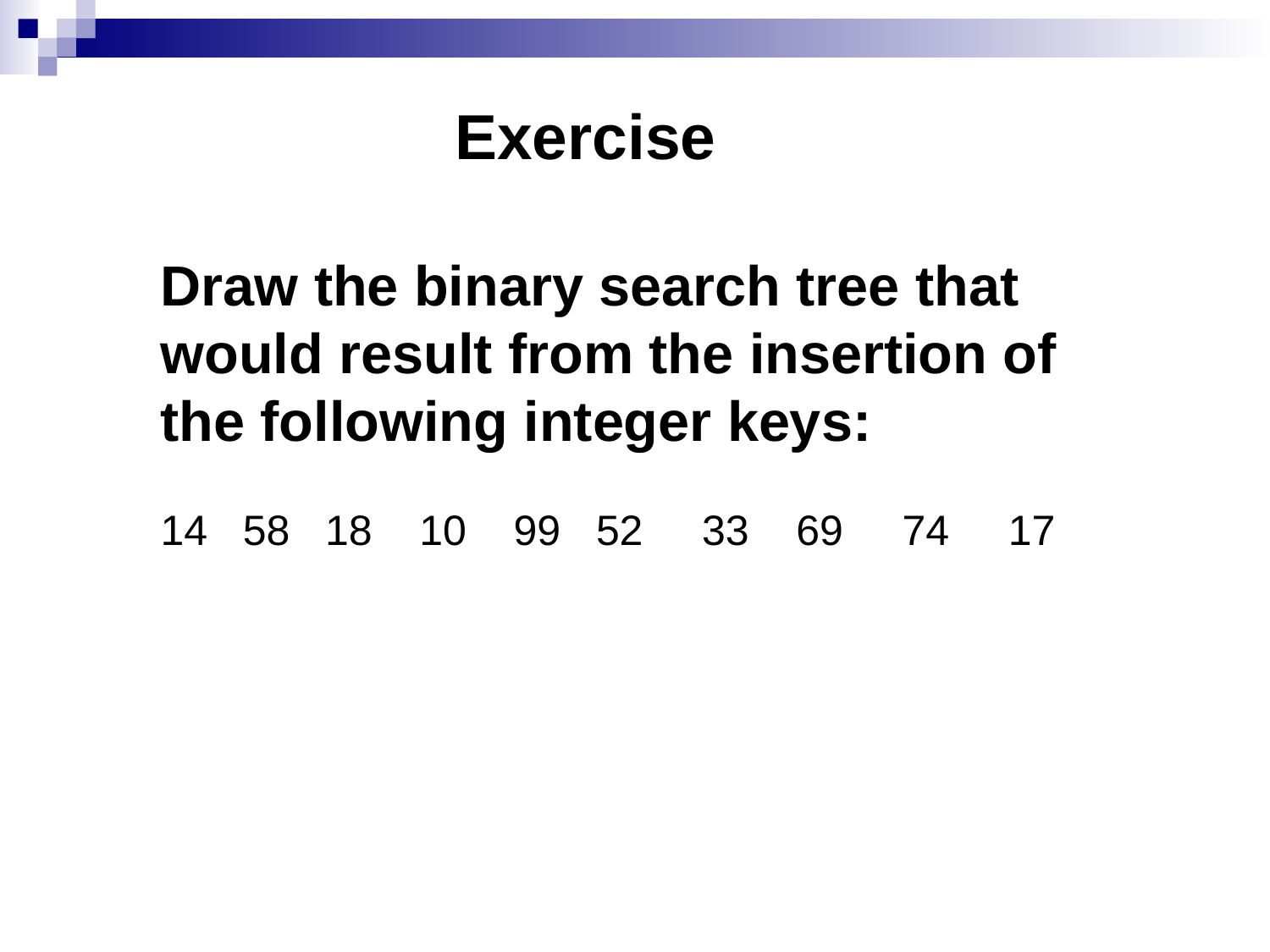

Exercise
Draw the binary search tree that would result from the insertion of the following integer keys:

14   58   18    10    99   52     33    69     74     17